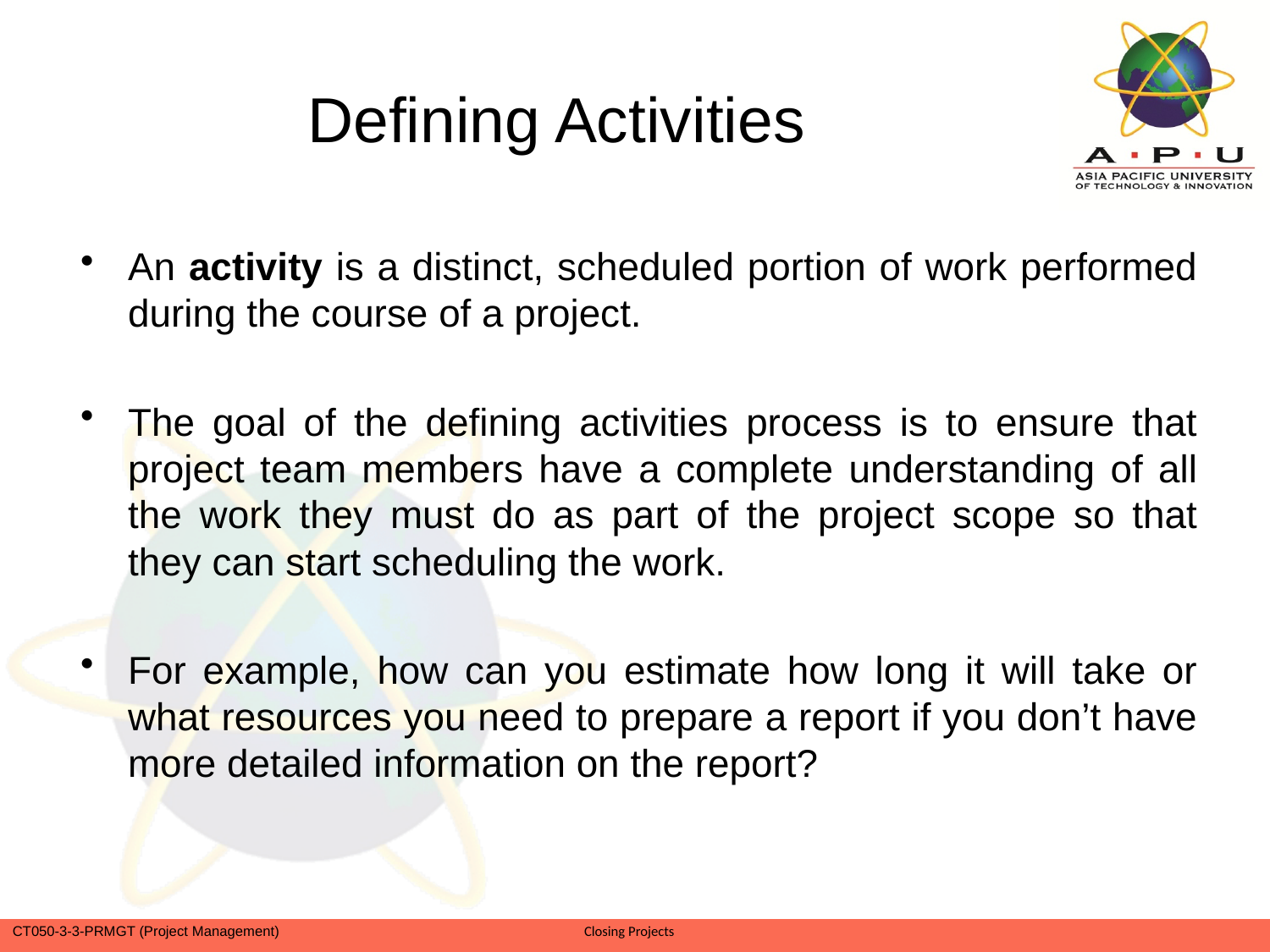

# Defining Activities
An activity is a distinct, scheduled portion of work performed during the course of a project.

The goal of the defining activities process is to ensure that project team members have a complete understanding of all the work they must do as part of the project scope so that they can start scheduling the work.

For example, how can you estimate how long it will take or what resources you need to prepare a report if you don’t have more detailed information on the report?